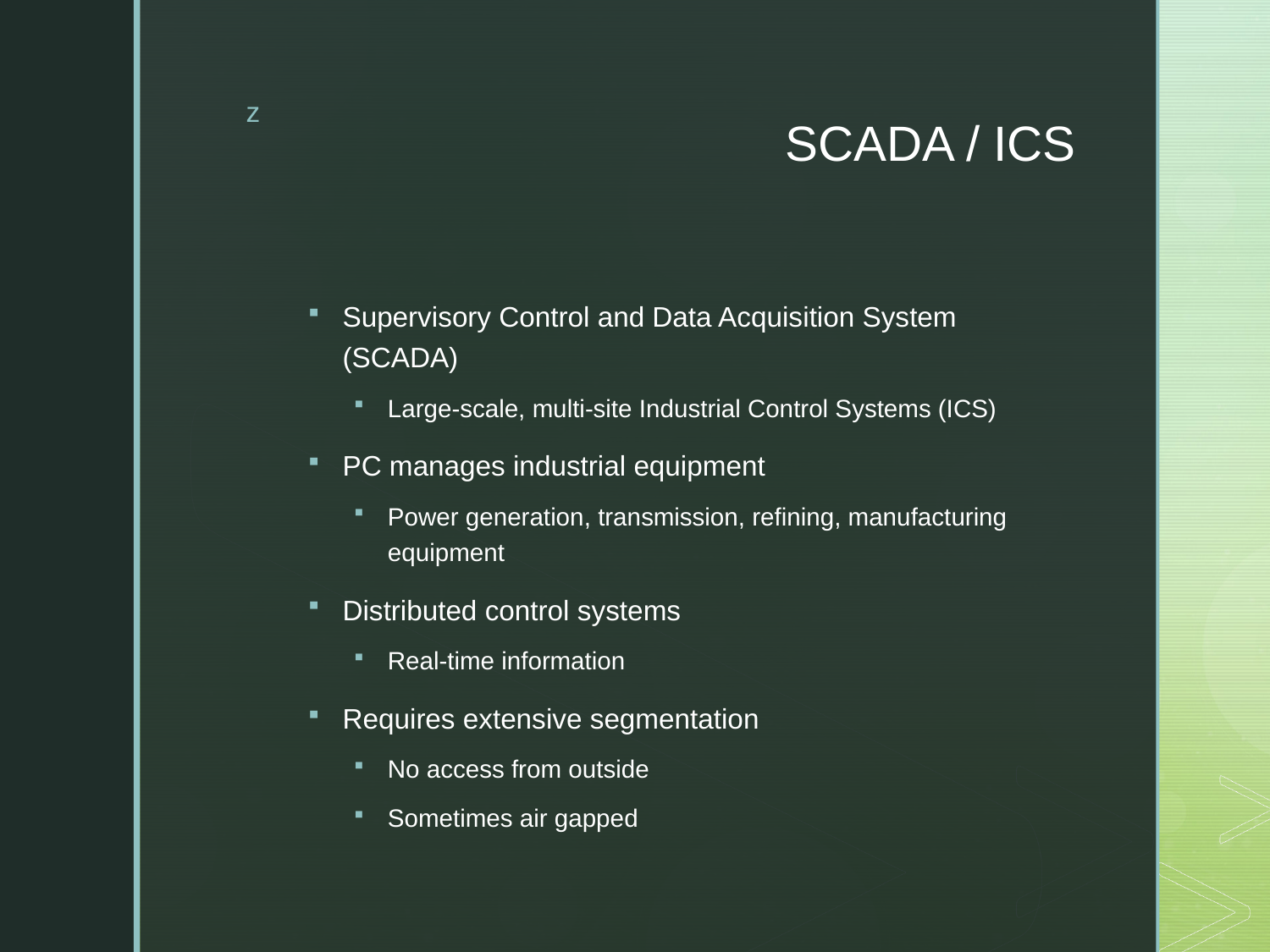

# SCADA / ICS
Supervisory Control and Data Acquisition System (SCADA)
Large-scale, multi-site Industrial Control Systems (ICS)
PC manages industrial equipment
Power generation, transmission, refining, manufacturing equipment
Distributed control systems
Real-time information
Requires extensive segmentation
No access from outside
Sometimes air gapped